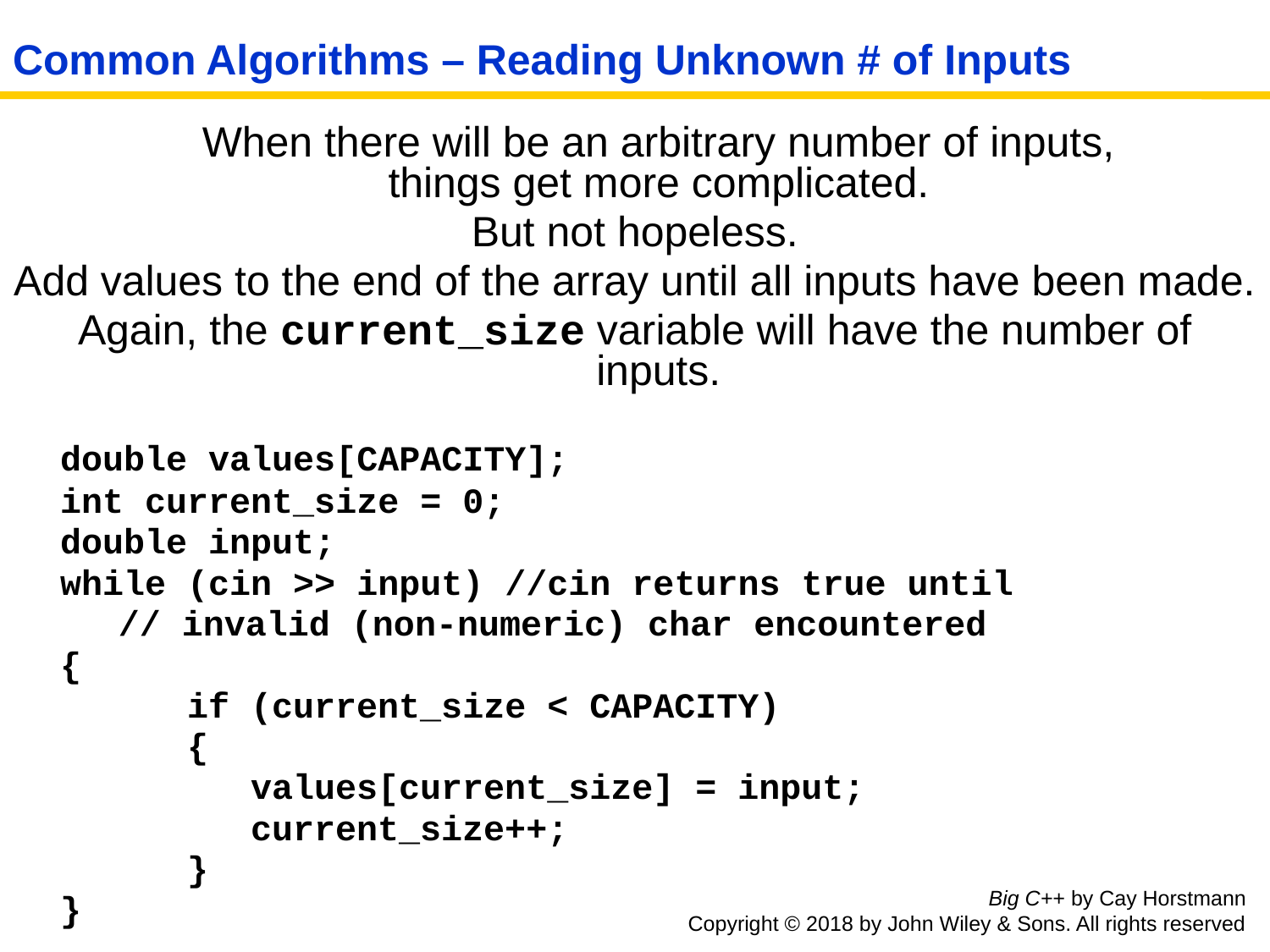

# Common Algorithms – Reading Unknown # of Inputs

	When there will be an arbitrary number of inputs,
things get more complicated.
But not hopeless.
Add values to the end of the array until all inputs have been made.
Again, the current_size variable will have the number of inputs.

	double values[CAPACITY];
	int current_size = 0;
	double input;
	while (cin >> input) //cin returns true until
     // invalid (non-numeric) char encountered
	{
		if (current_size < CAPACITY)
		{
		   values[current_size] = input;
		   current_size++;
		}
	}

Big C++ by Cay Horstmann
Copyright © 2018 by John Wiley & Sons. All rights reserved